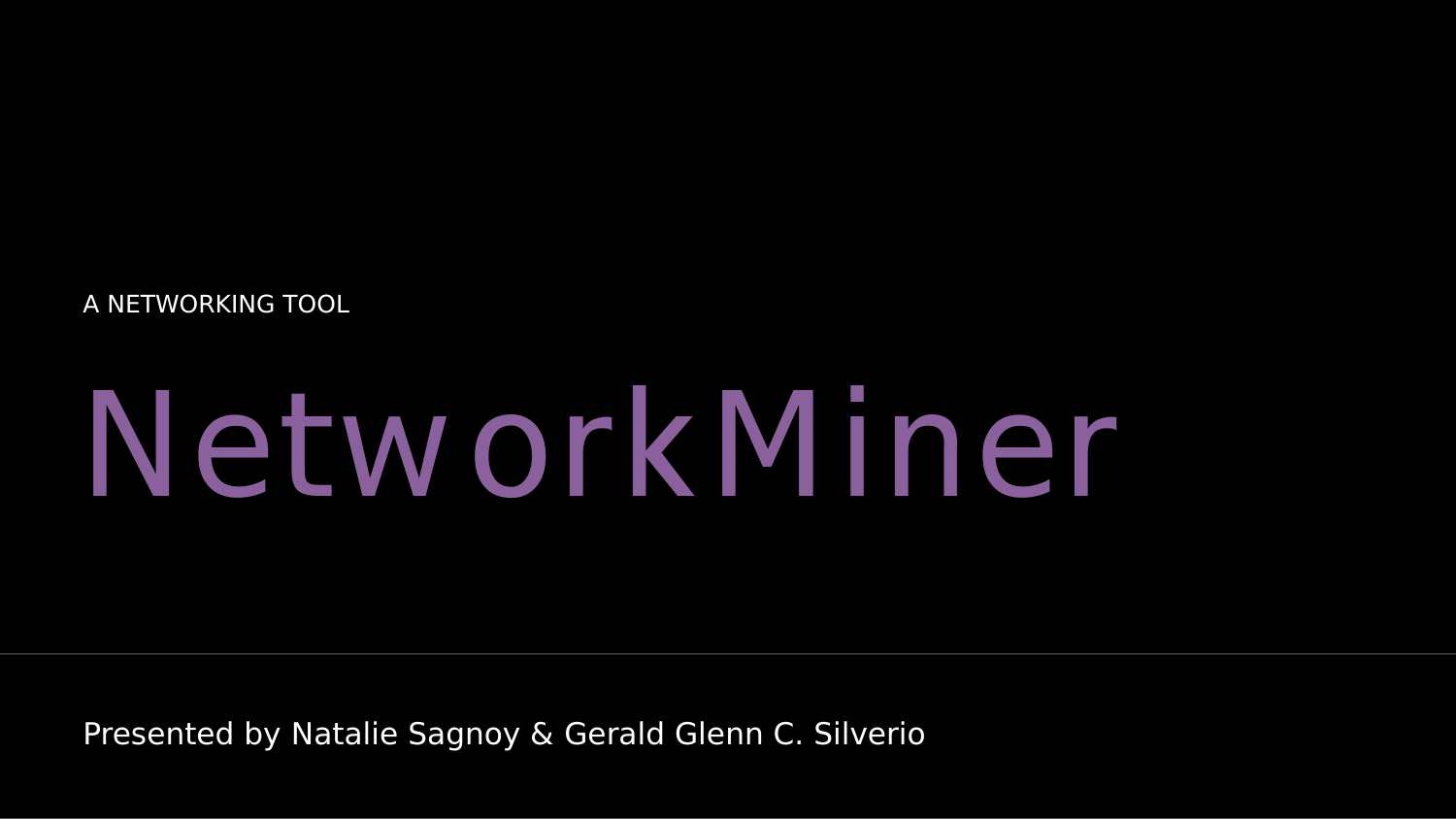

A NETWORKING TOOL
NetworkMiner

Presented by Natalie Sagnoy & Gerald Glenn C. Silverio